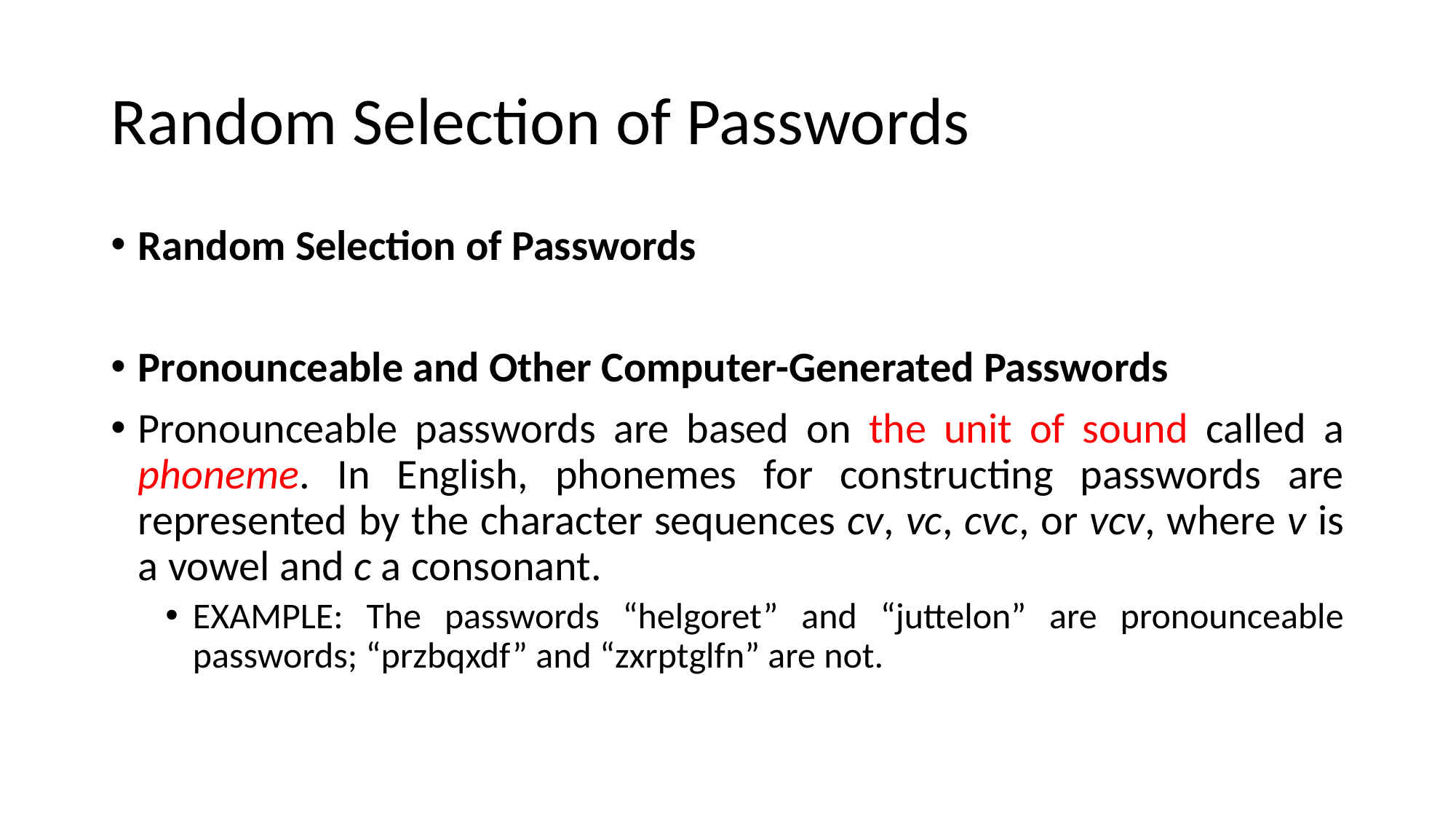

# Random Selection of Passwords
Random Selection of Passwords

Pronounceable and Other Computer-Generated Passwords
Pronounceable passwords are based on the unit of sound called a phoneme. In English, phonemes for constructing passwords are represented by the character sequences cv, vc, cvc, or vcv, where v is a vowel and c a consonant.
EXAMPLE: The passwords “helgoret” and “juttelon” are pronounceable passwords; “przbqxdf” and “zxrptglfn” are not.